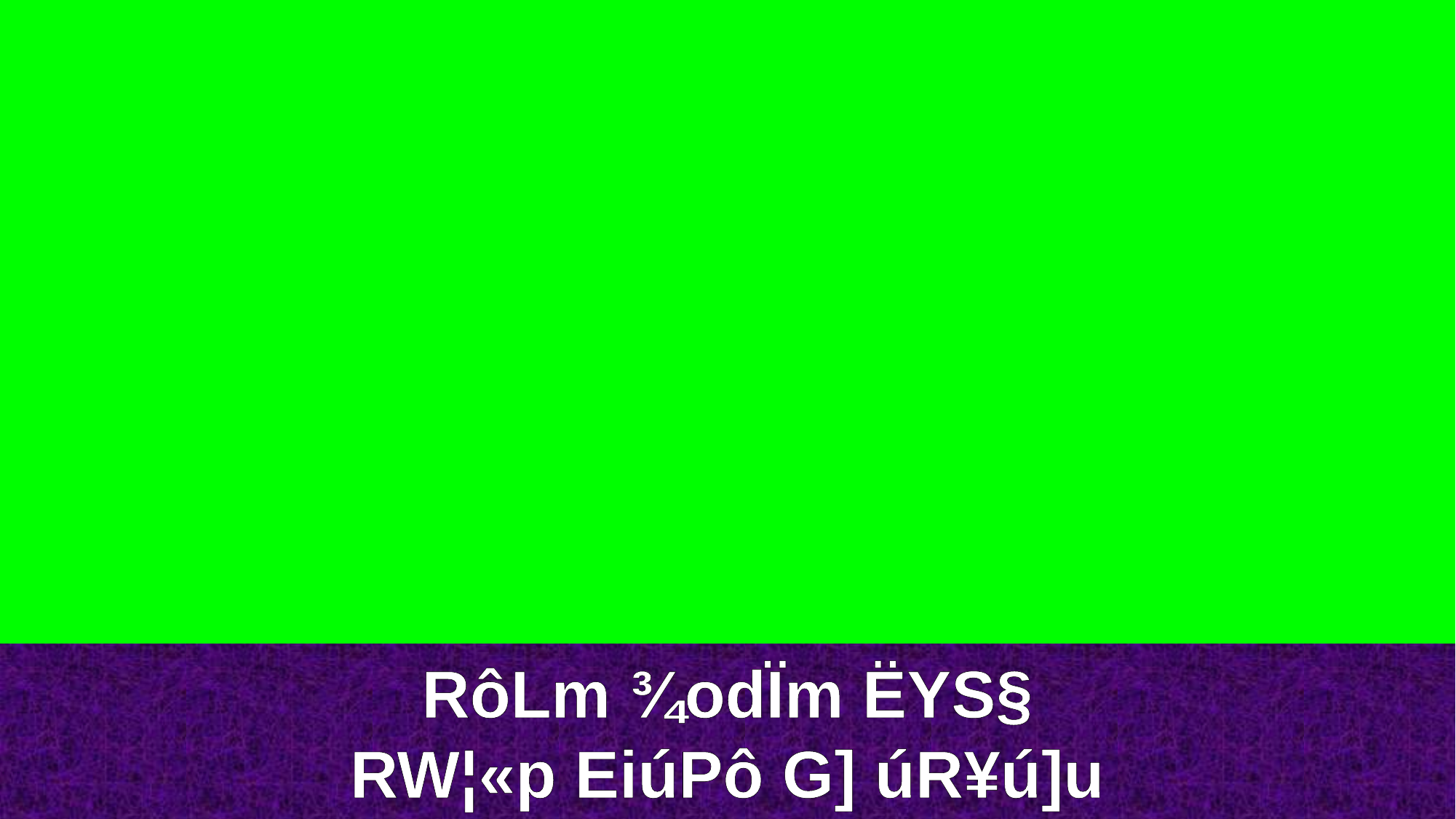

RôLm ¾odÏm ËYS§
RW¦«p EiúPô G] úR¥ú]u